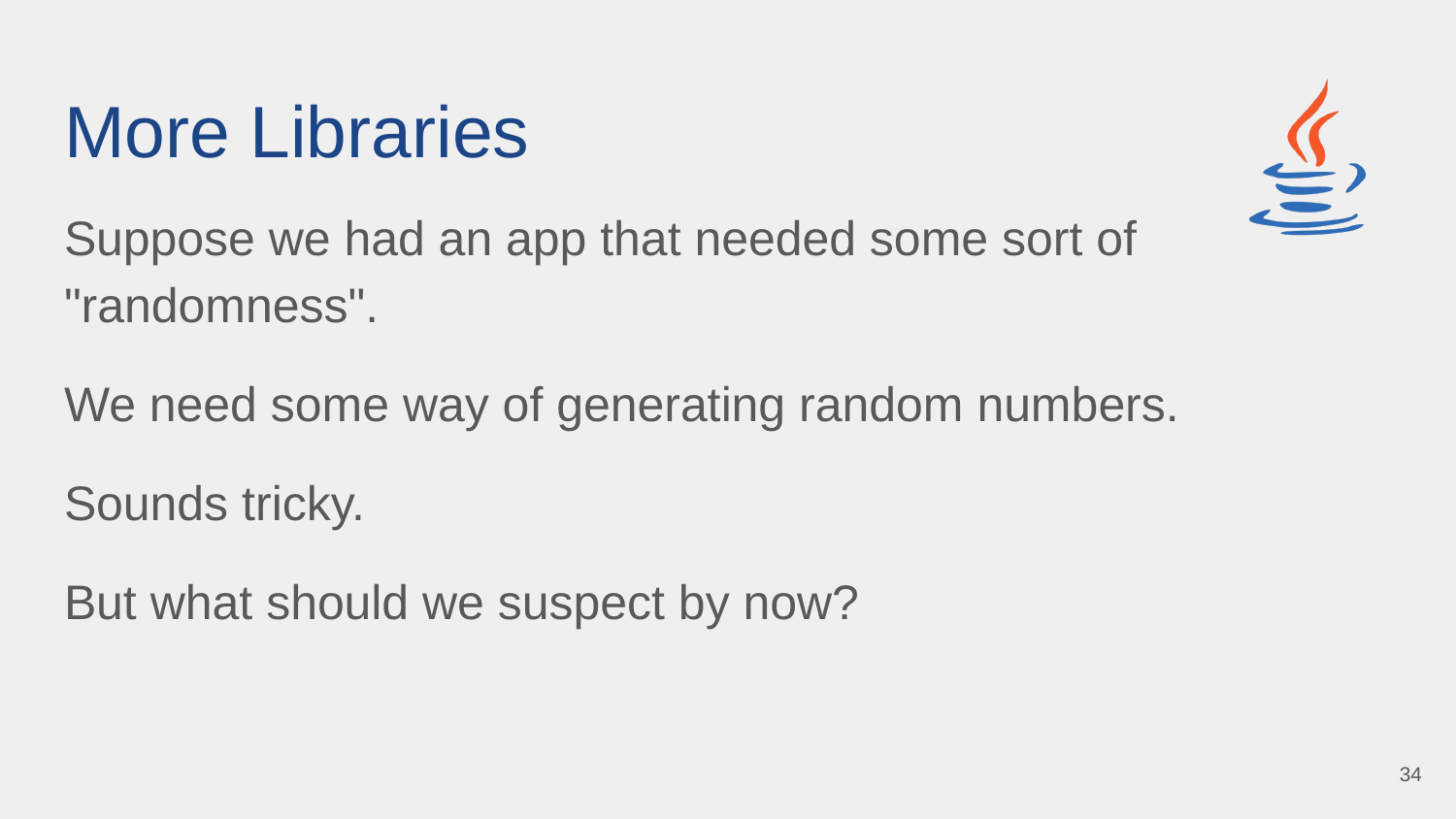

# More Libraries
Suppose we had an app that needed some sort of
"randomness".
We need some way of generating random numbers.
Sounds tricky.
But what should we suspect by now?

34